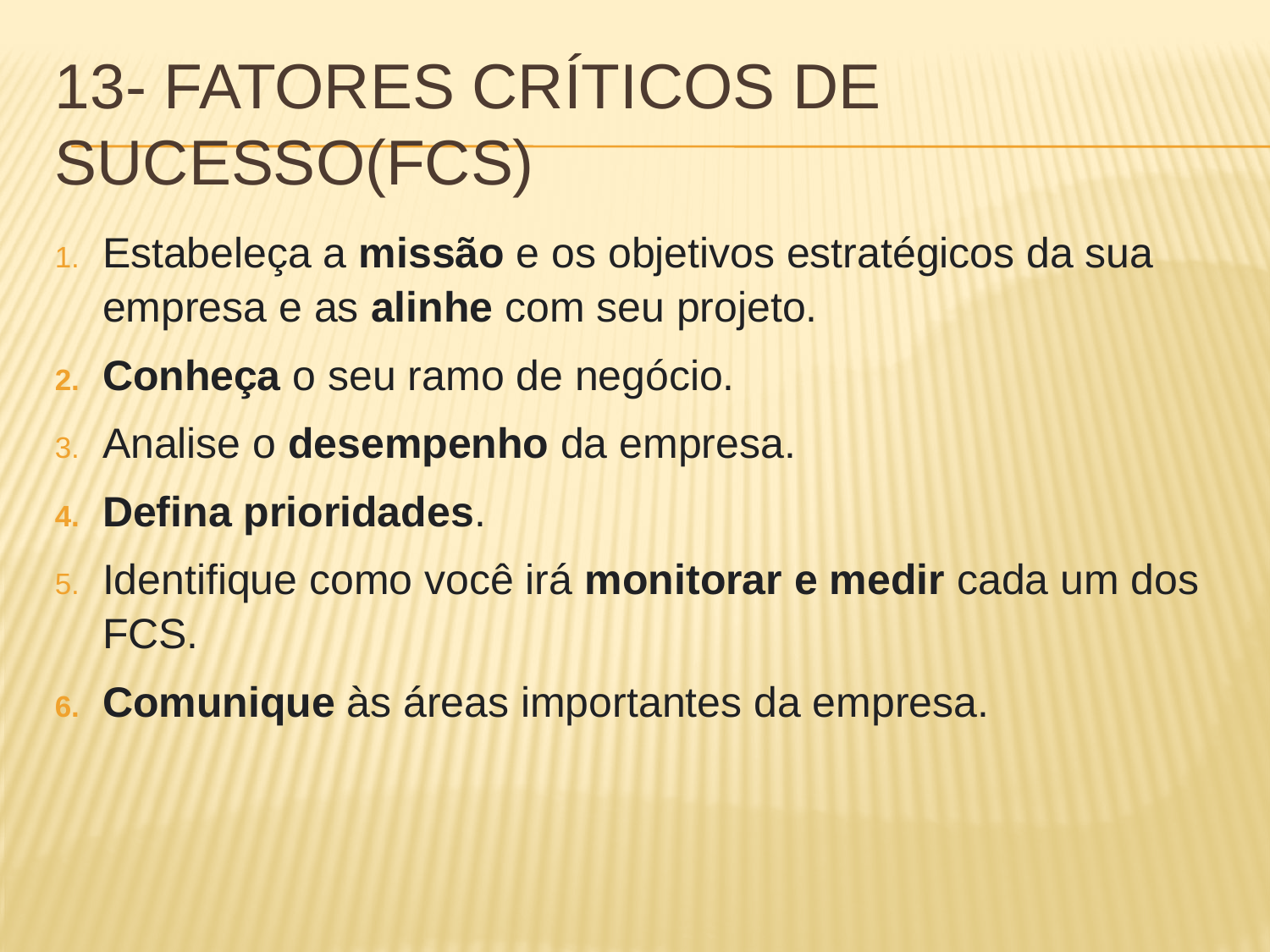

# 13- fatores críticos de sucesso(fcs)
Estabeleça a missão e os objetivos estratégicos da sua empresa e as alinhe com seu projeto.
Conheça o seu ramo de negócio.
Analise o desempenho da empresa.
Defina prioridades.
Identifique como você irá monitorar e medir cada um dos FCS.
Comunique às áreas importantes da empresa.